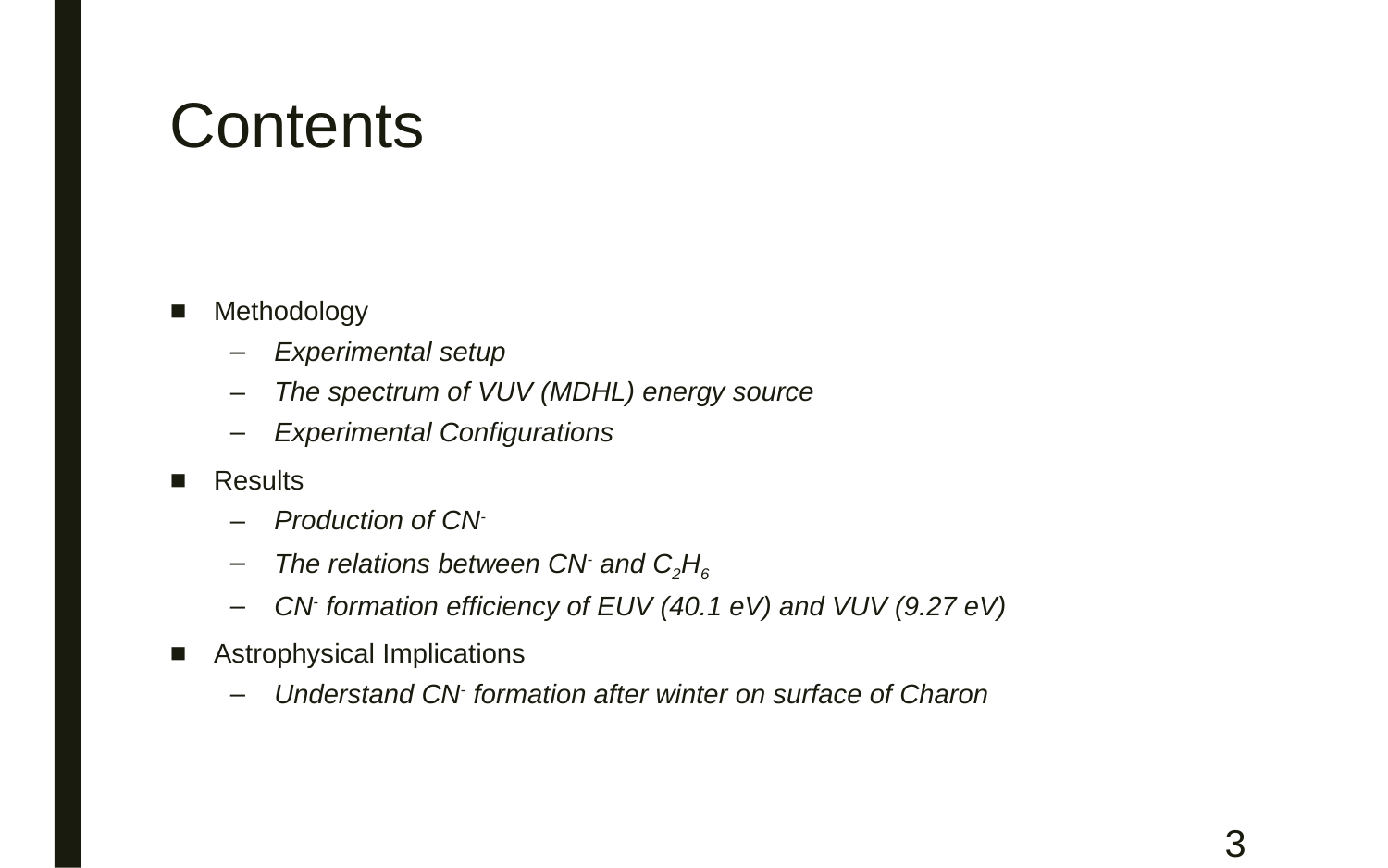

# Contents
Methodology
Experimental setup
The spectrum of VUV (MDHL) energy source
Experimental Configurations
Results
Production of CN-
The relations between CN- and C2H6
CN- formation efficiency of EUV (40.1 eV) and VUV (9.27 eV)
Astrophysical Implications
Understand CN- formation after winter on surface of Charon

3